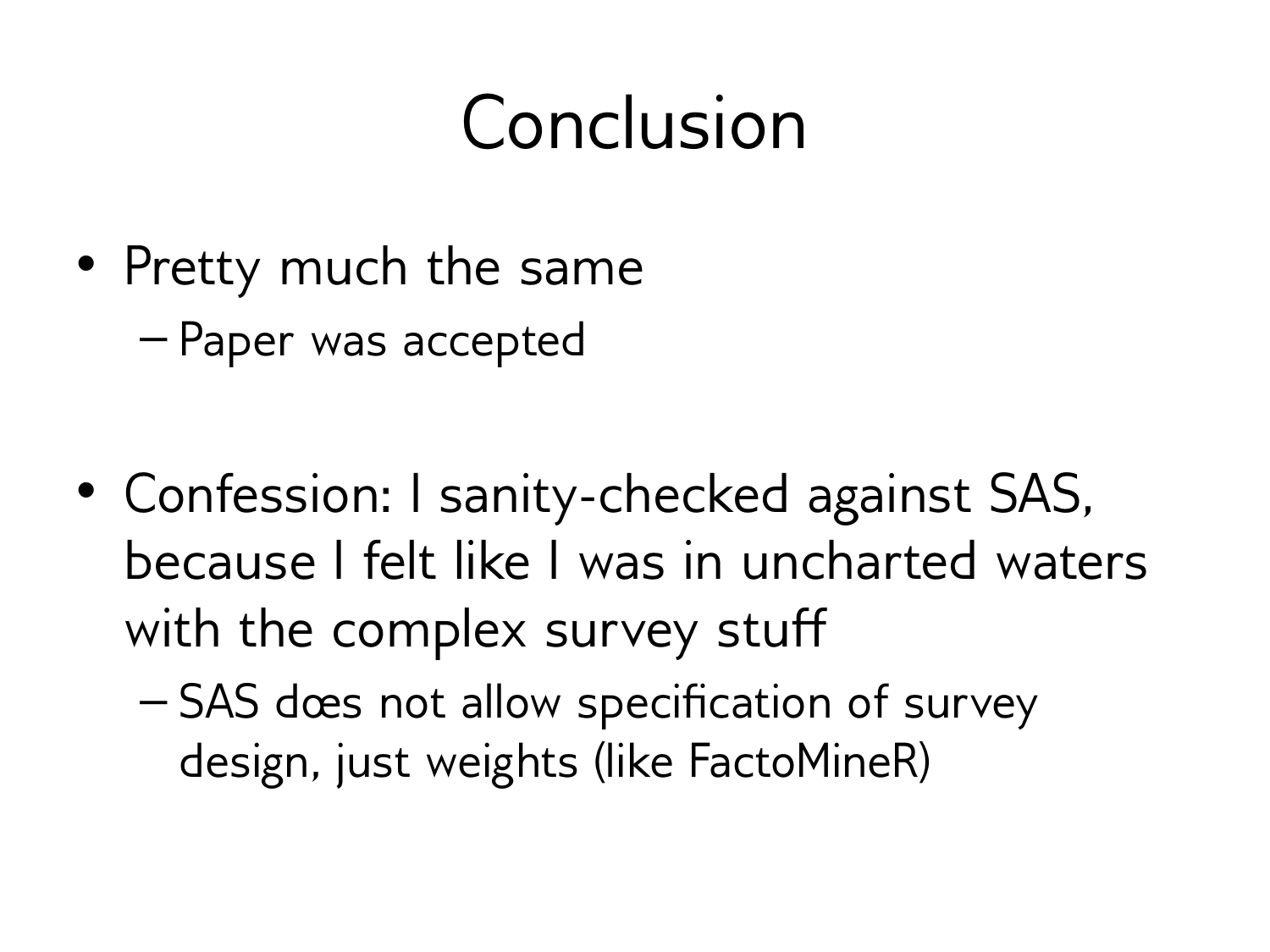

# Conclusion
Pretty much the same
Paper was accepted

Confession: I sanity-checked against SAS, because I felt like I was in uncharted waters with the complex survey stuff
SAS does not allow specification of survey design, just weights (like FactoMineR)